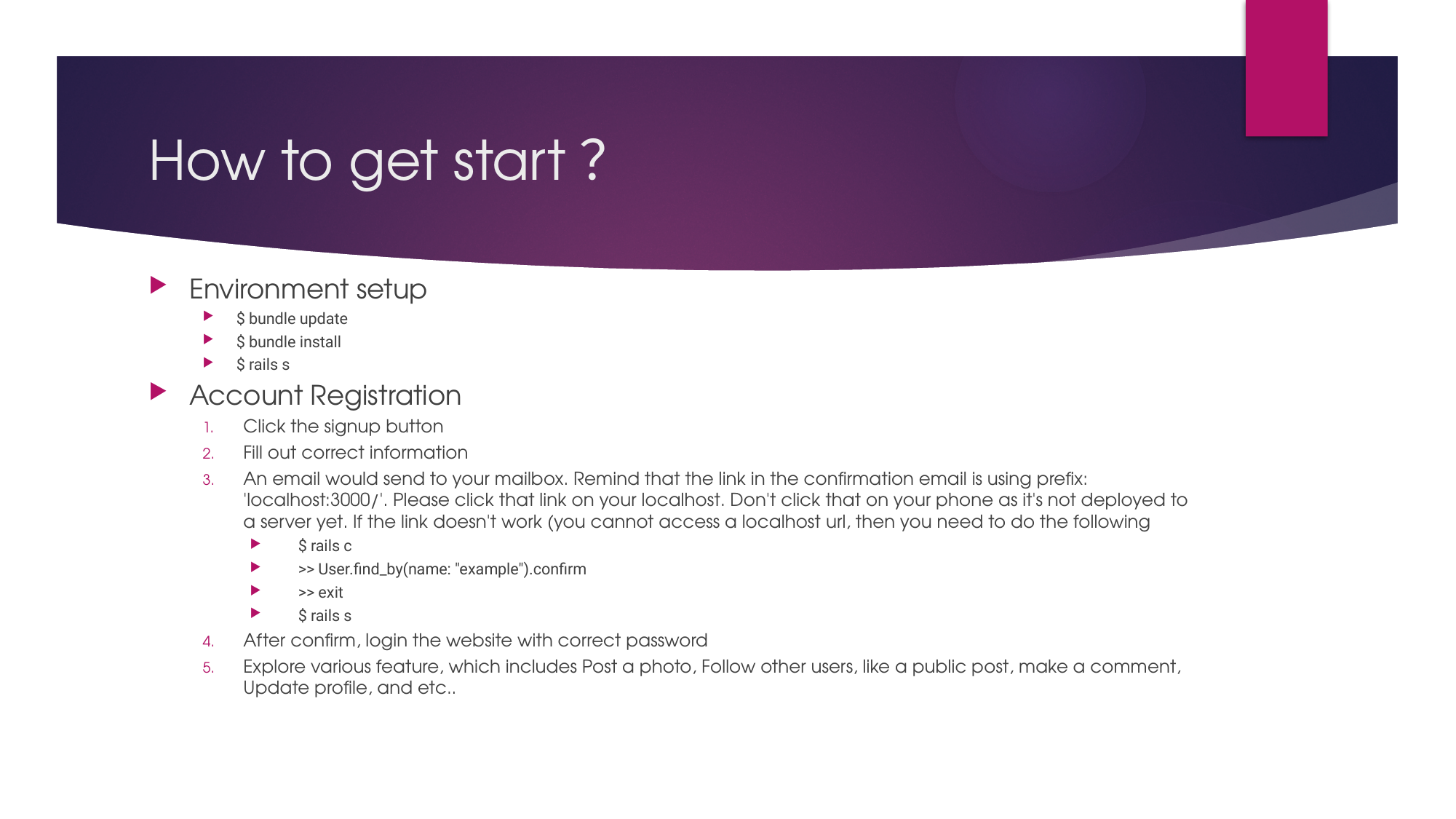

# How to get start？
Environment setup
$ bundle update
$ bundle install
$ rails s
Account Registration
Click the signup button
Fill out correct information
An email would send to your mailbox. Remind that the link in the confirmation email is using prefix: 'localhost:3000/'. Please click that link on your localhost. Don't click that on your phone as it's not deployed to a server yet. If the link doesn't work (you cannot access a localhost url, then you need to do the following
  $ rails c
  >> User.find_by(name: "example").confirm
  >> exit
  $ rails s
After confirm, login the website with correct password
Explore various feature, which includes Post a photo, Follow other users, like a public post, make a comment, Update profile, and etc..